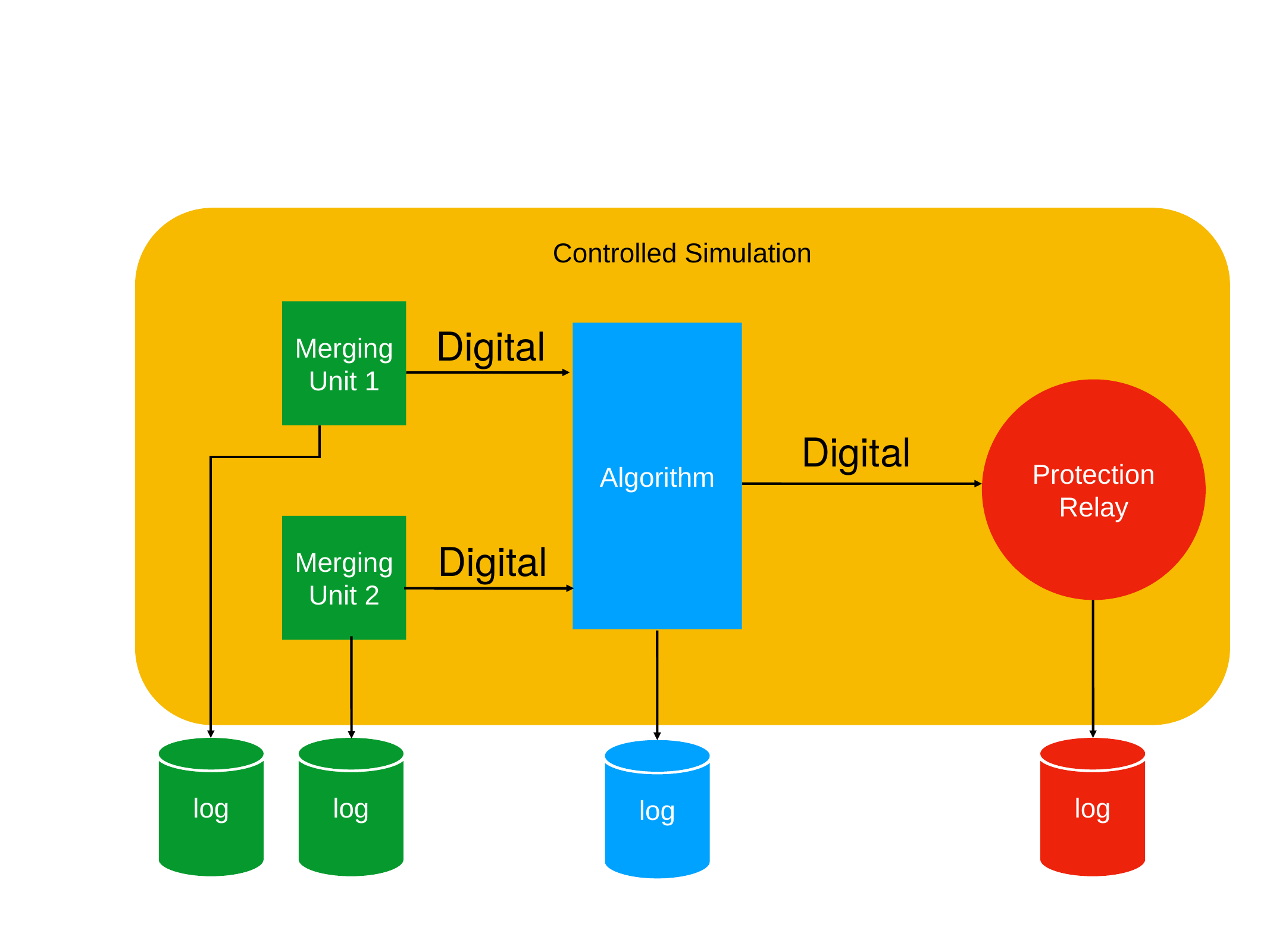

Controlled Simulation
Merging Unit 1
Digital
Algorithm

Protection
Relay
Digital

Merging Unit 2
Digital

log
log
log
log